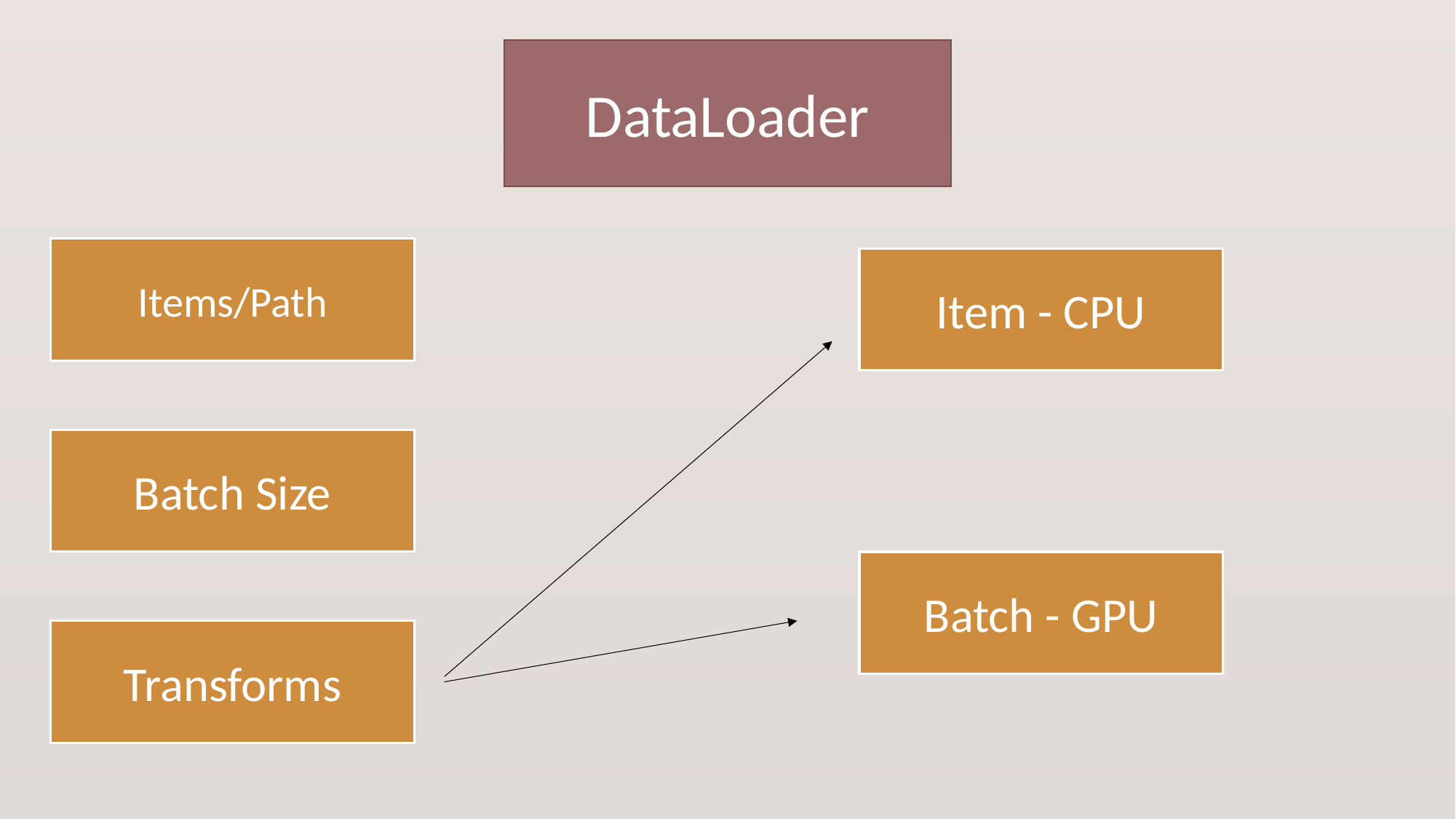

DataLoader
Items/Path
Item - CPU
Batch Size
Batch - GPU
Transforms